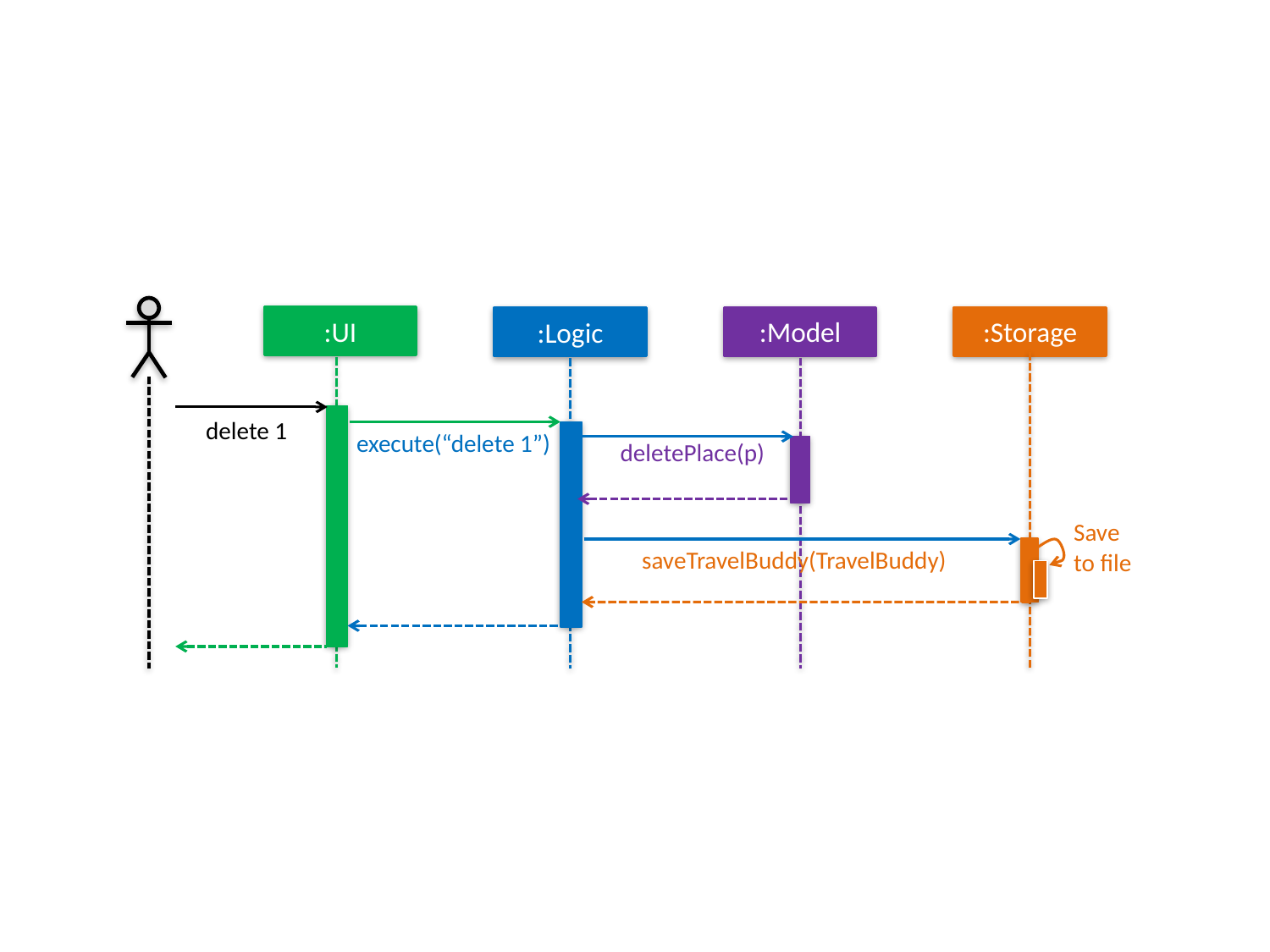

:UI
:Model
:Storage
:Logic

delete 1

execute(“delete 1”)

deletePlace(p)
Save
to file

saveTravelBuddy(TravelBuddy)